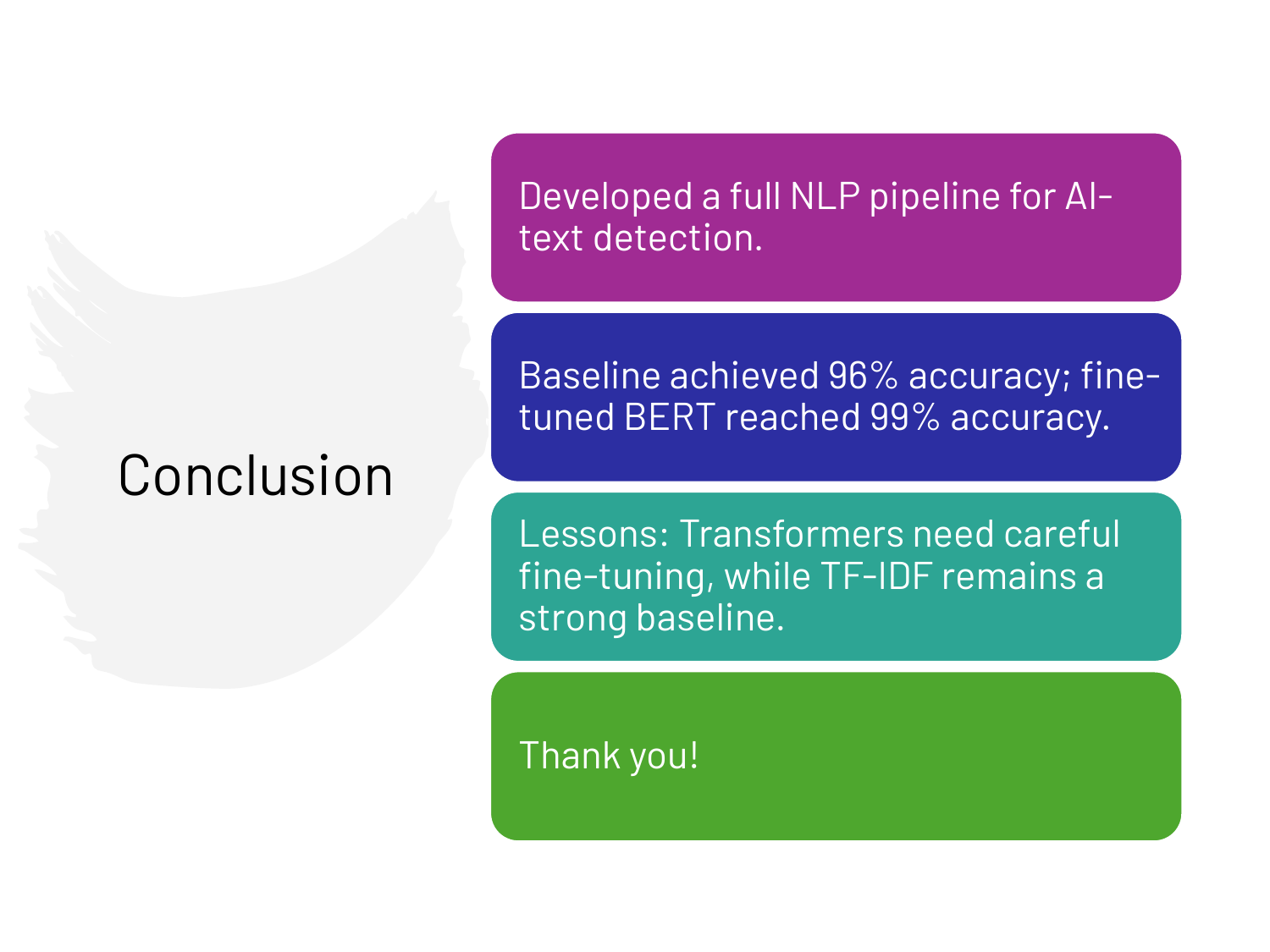

# Conclusion
Developed a full NLP pipeline for AI-text detection.
Baseline achieved 96% accuracy; fine-tuned BERT reached 99% accuracy.
Lessons: Transformers need careful fine-tuning, while TF-IDF remains a strong baseline.
Thank you!